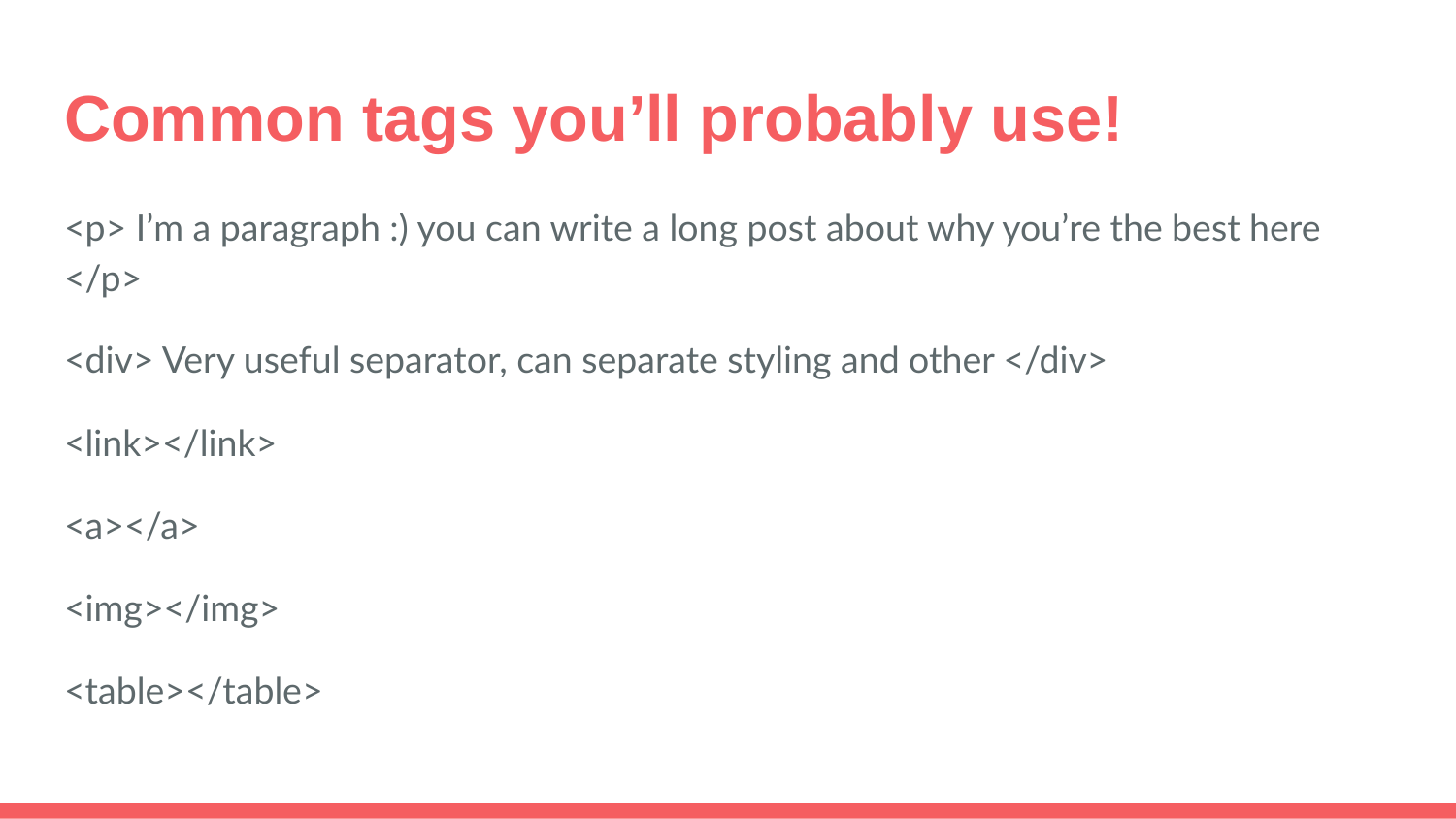

# Common tags you’ll probably use!
<p> I’m a paragraph :) you can write a long post about why you’re the best here </p>
<div> Very useful separator, can separate styling and other </div>
<link></link>
<a></a>
<img></img>
<table></table>